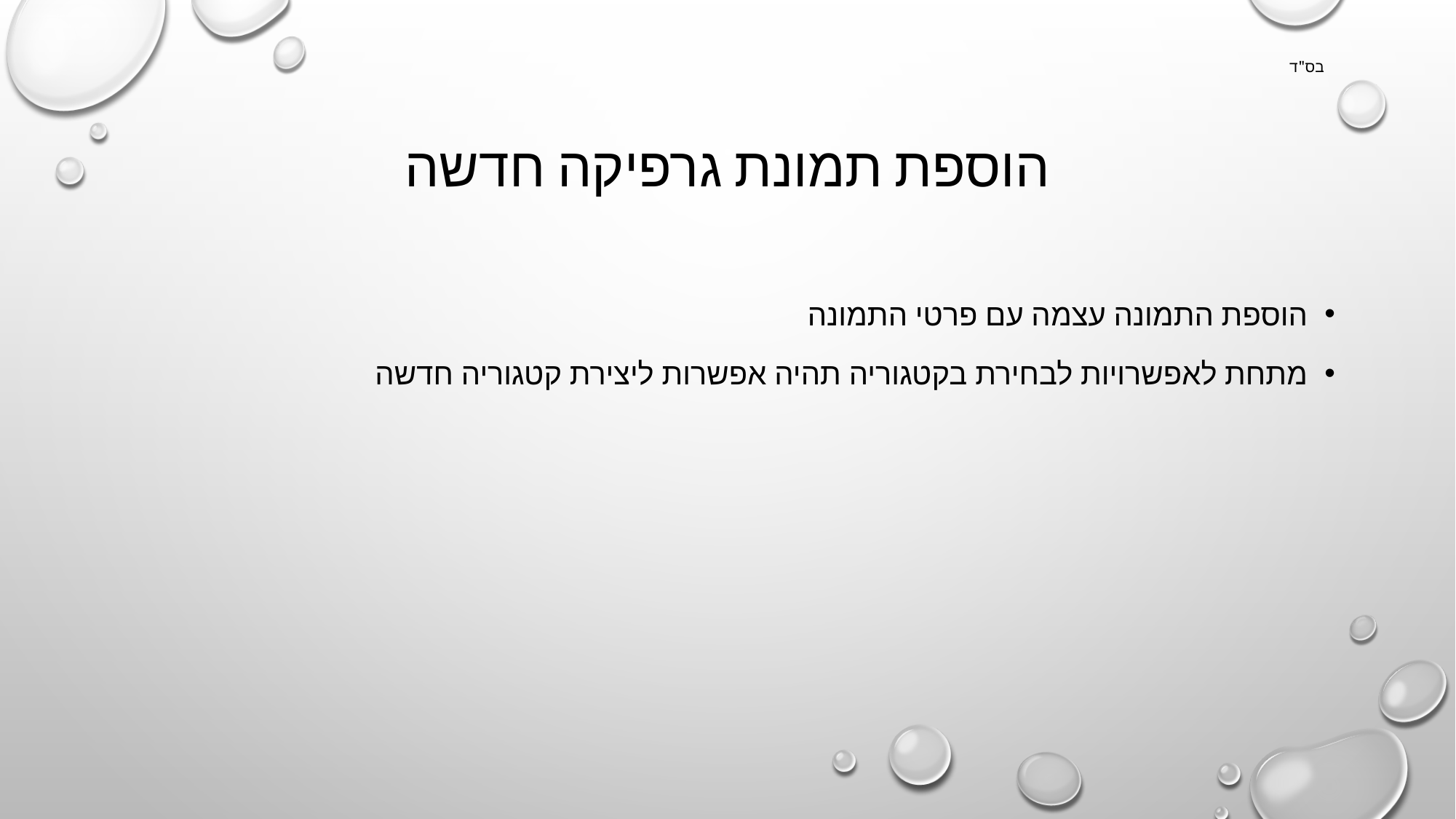

בס"ד
# הוספת תמונת גרפיקה חדשה
הוספת התמונה עצמה עם פרטי התמונה
מתחת לאפשרויות לבחירת בקטגוריה תהיה אפשרות ליצירת קטגוריה חדשה